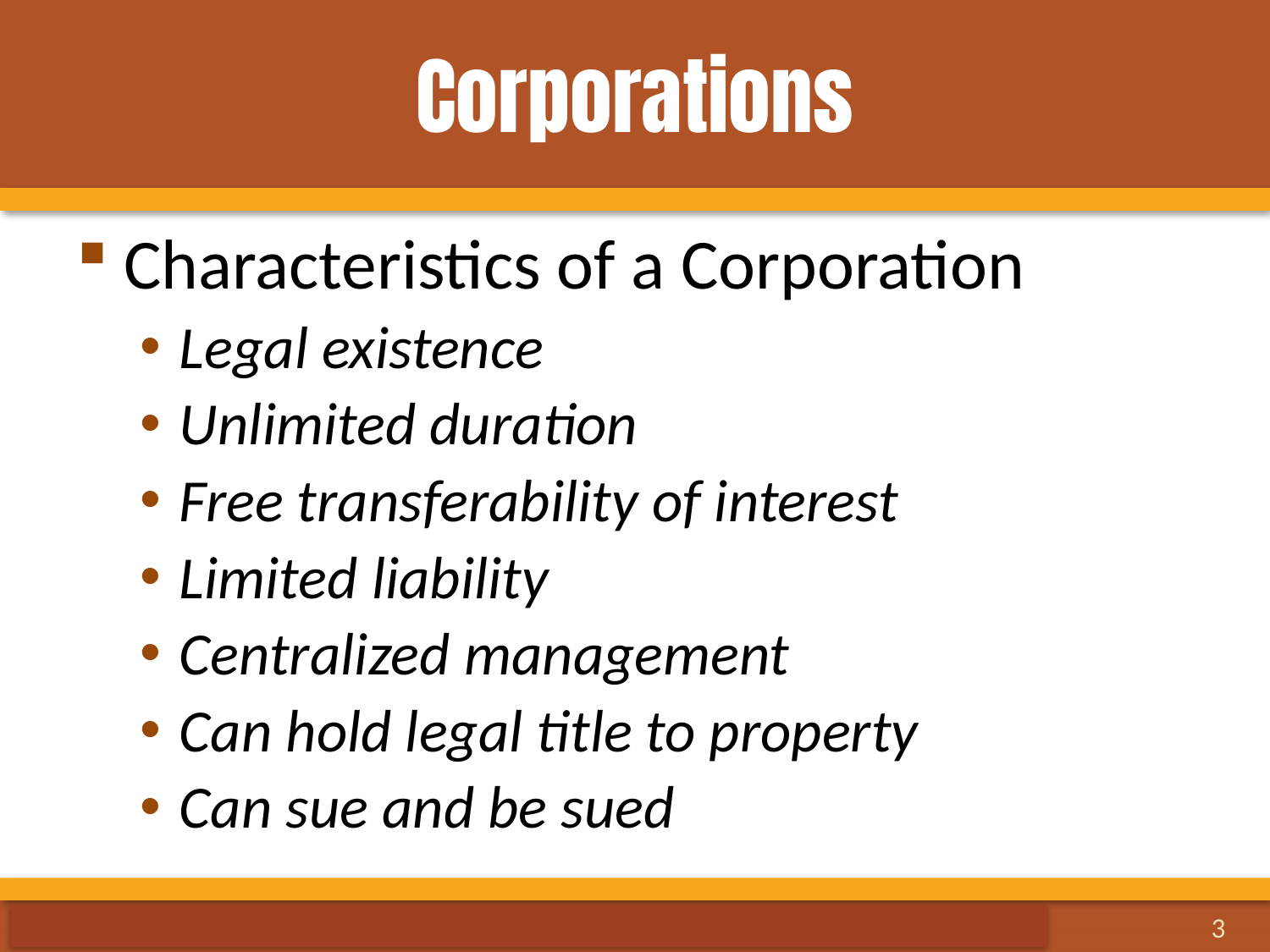

# Corporations
Characteristics of a Corporation
Legal existence
Unlimited duration
Free transferability of interest
Limited liability
Centralized management
Can hold legal title to property
Can sue and be sued
20-3
3